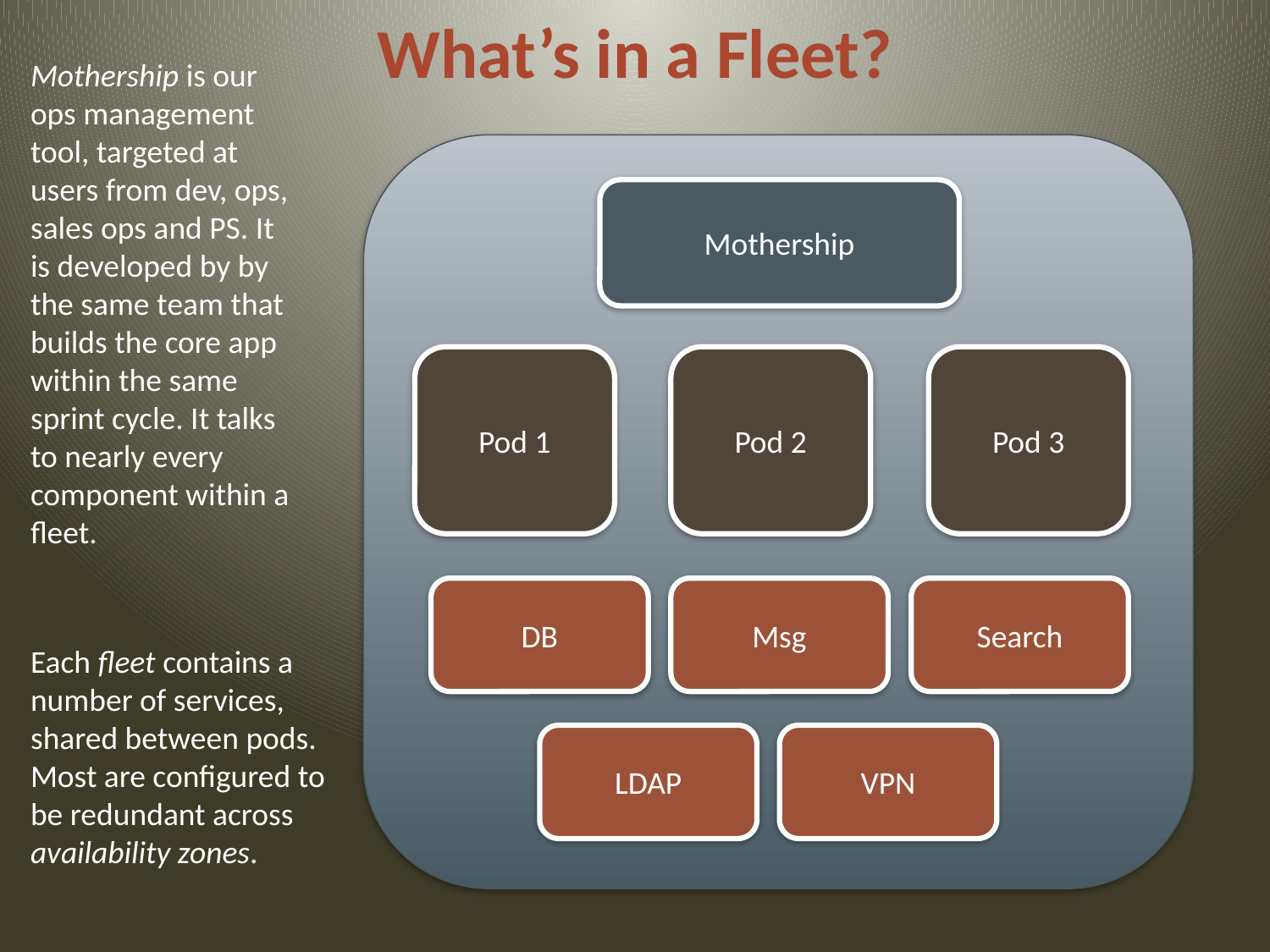

# What’s in a Fleet?
Mothership is our ops management tool, targeted at users from dev, ops, sales ops and PS. It is developed by by the same team that builds the core app within the same sprint cycle. It talks to nearly every component within a fleet.

Mothership
Pod 1
Pod 2
Pod 3
DB
Msg
Search
Each fleet contains a number of services, shared between pods. Most are configured to be redundant across availability zones.
LDAP
VPN